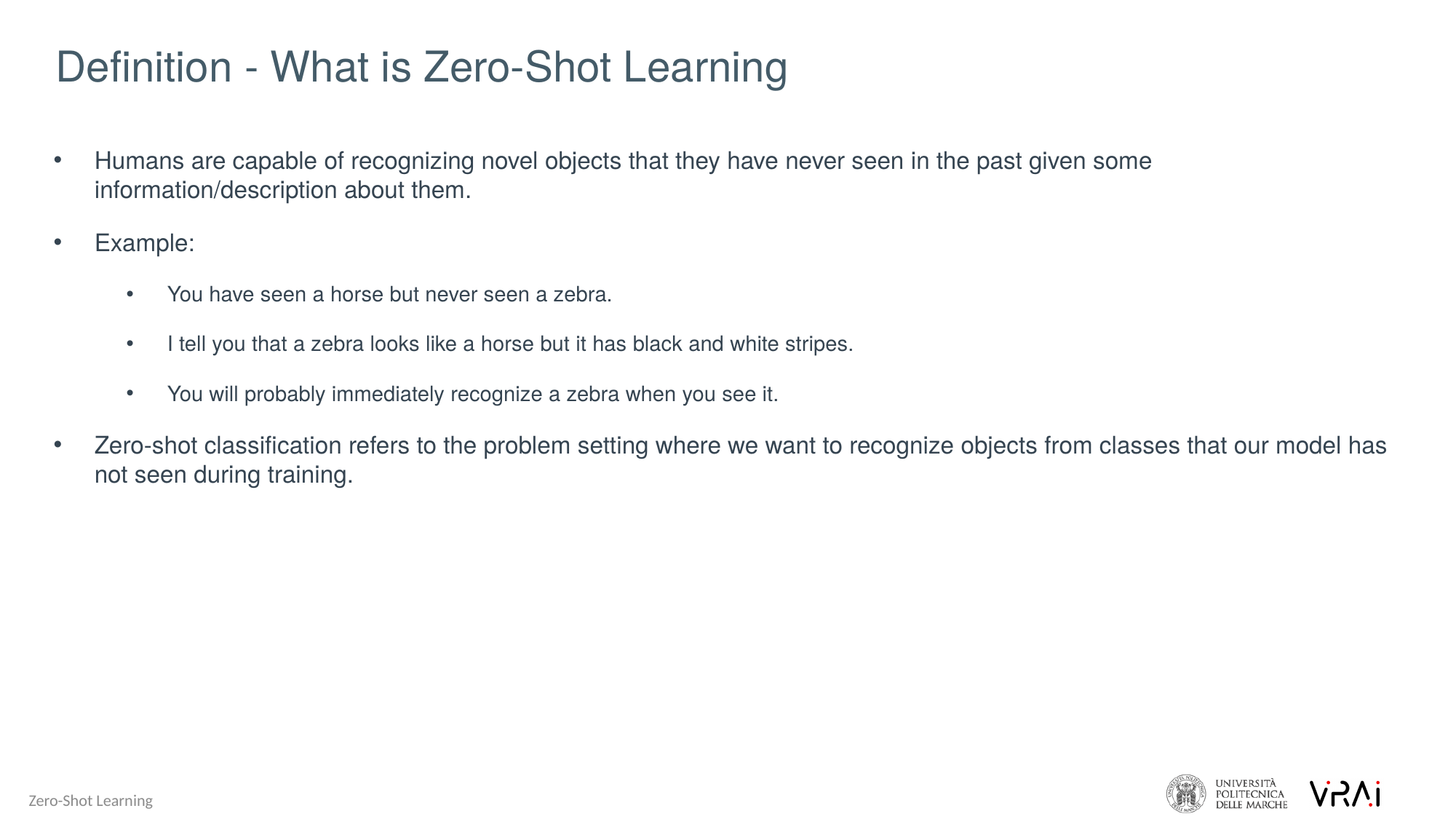

Definition - What is Zero-Shot Learning
Humans are capable of recognizing novel objects that they have never seen in the past given some information/description about them.
Example:
You have seen a horse but never seen a zebra.
I tell you that a zebra looks like a horse but it has black and white stripes.
You will probably immediately recognize a zebra when you see it.
Zero-shot classification refers to the problem setting where we want to recognize objects from classes that our model has not seen during training.